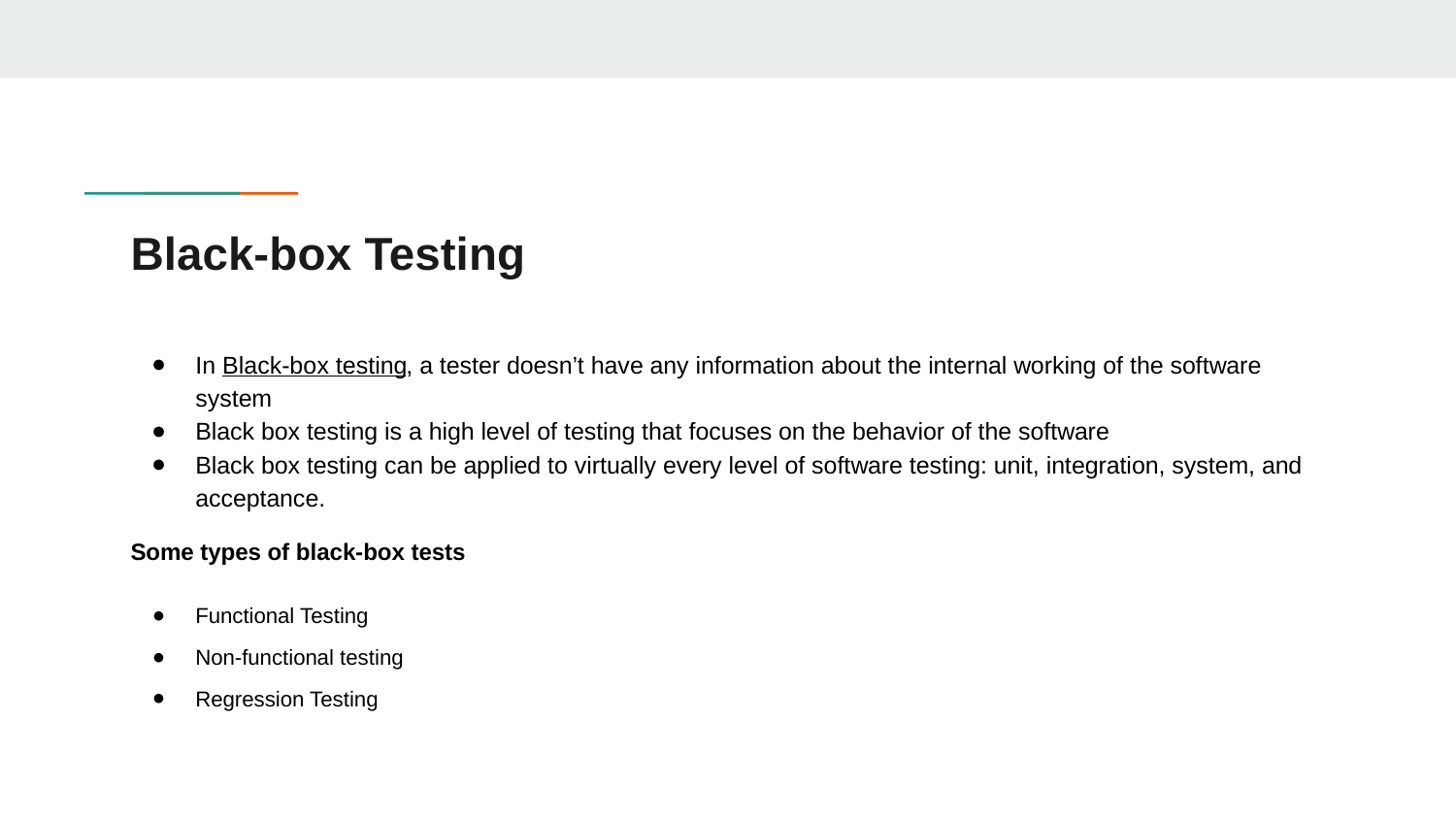

# Black-box Testing
In Black-box testing, a tester doesn’t have any information about the internal working of the software system
Black box testing is a high level of testing that focuses on the behavior of the software
Black box testing can be applied to virtually every level of software testing: unit, integration, system, and acceptance.
Some types of black-box tests
Functional Testing
Non-functional testing
Regression Testing